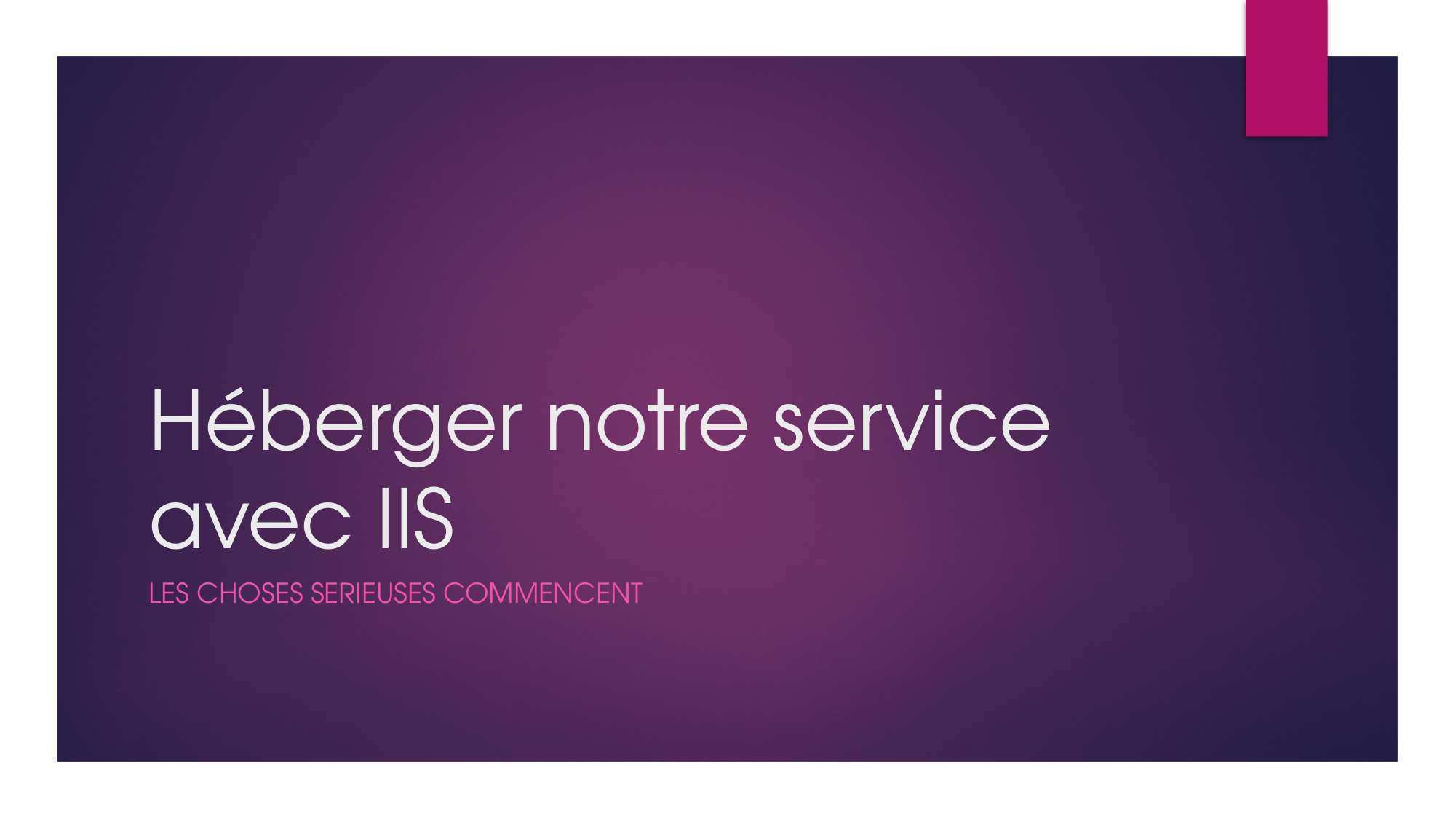

# Héberger notre service avec IIS
Les choses serieuses commencent